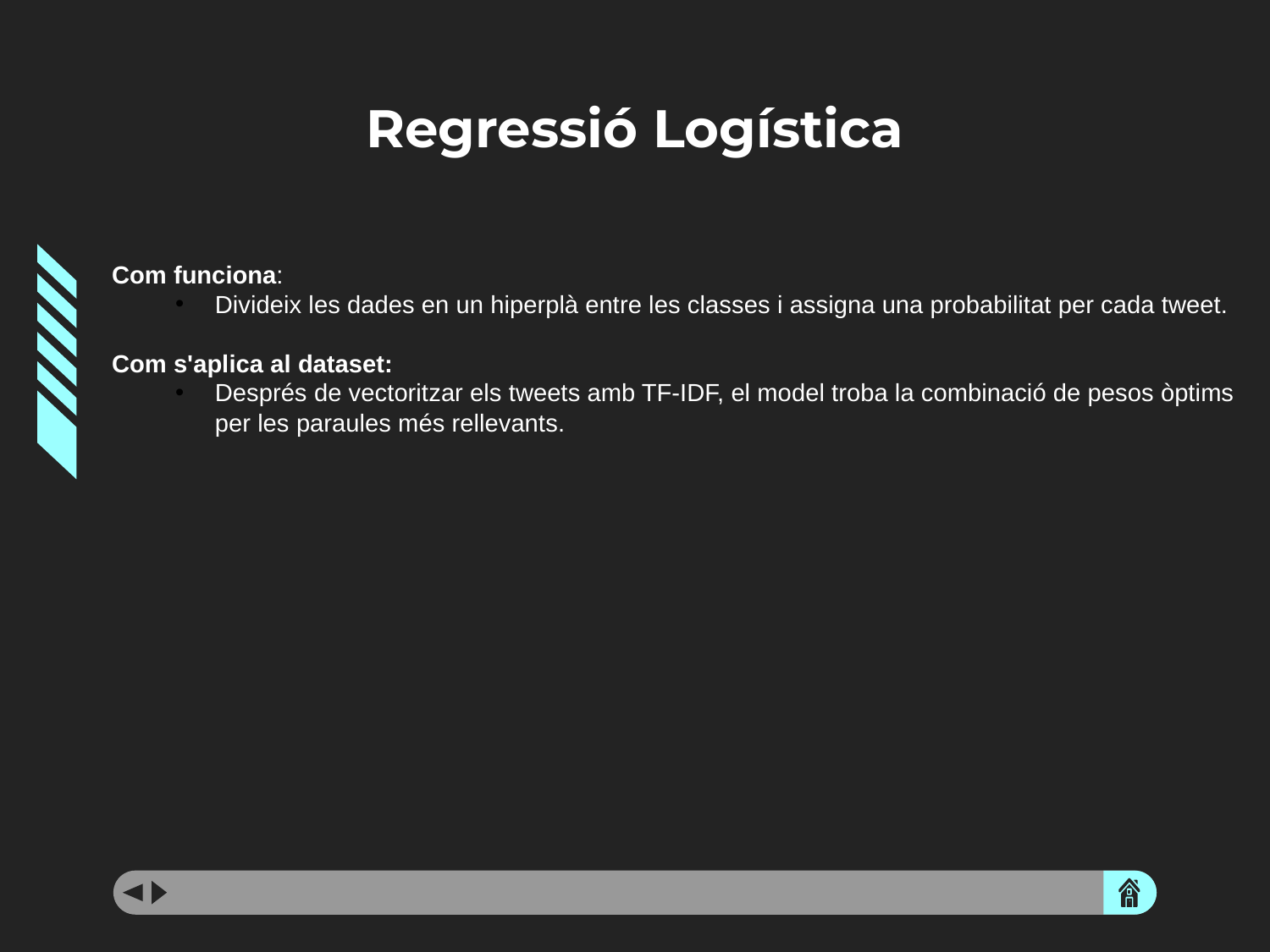

# Regressió Logística
Com funciona:
Divideix les dades en un hiperplà entre les classes i assigna una probabilitat per cada tweet.

Com s'aplica al dataset:
Després de vectoritzar els tweets amb TF-IDF, el model troba la combinació de pesos òptims per les paraules més rellevants.